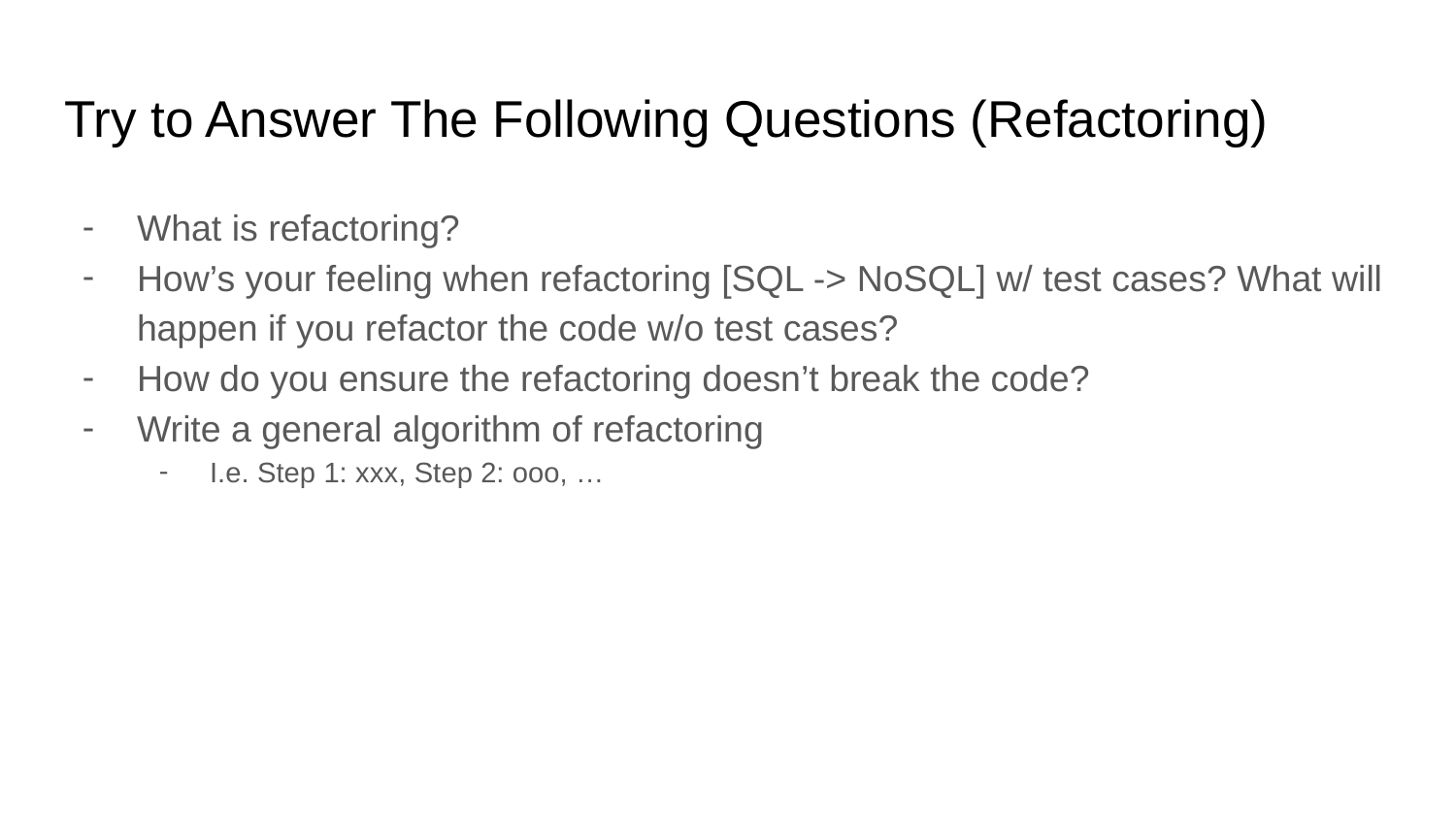

# Try to Answer The Following Questions (Refactoring)
What is refactoring?
How’s your feeling when refactoring [SQL -> NoSQL] w/ test cases? What will happen if you refactor the code w/o test cases?
How do you ensure the refactoring doesn’t break the code?
Write a general algorithm of refactoring
I.e. Step 1: xxx, Step 2: ooo, …